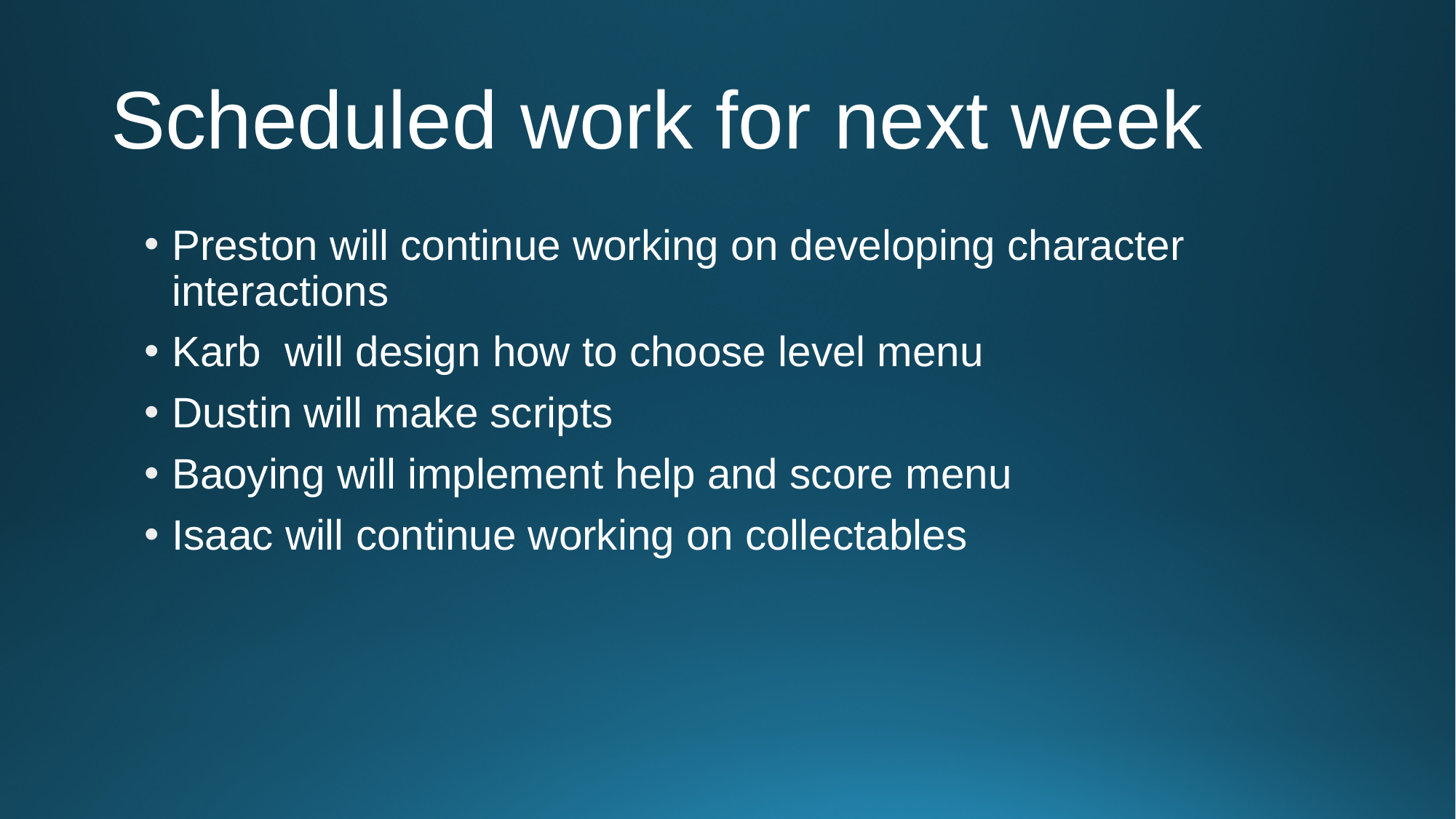

# Scheduled work for next week
Preston will continue working on developing character interactions
Karb  will design how to choose level menu
Dustin will make scripts
Baoying will implement help and score menu
Isaac will continue working on collectables